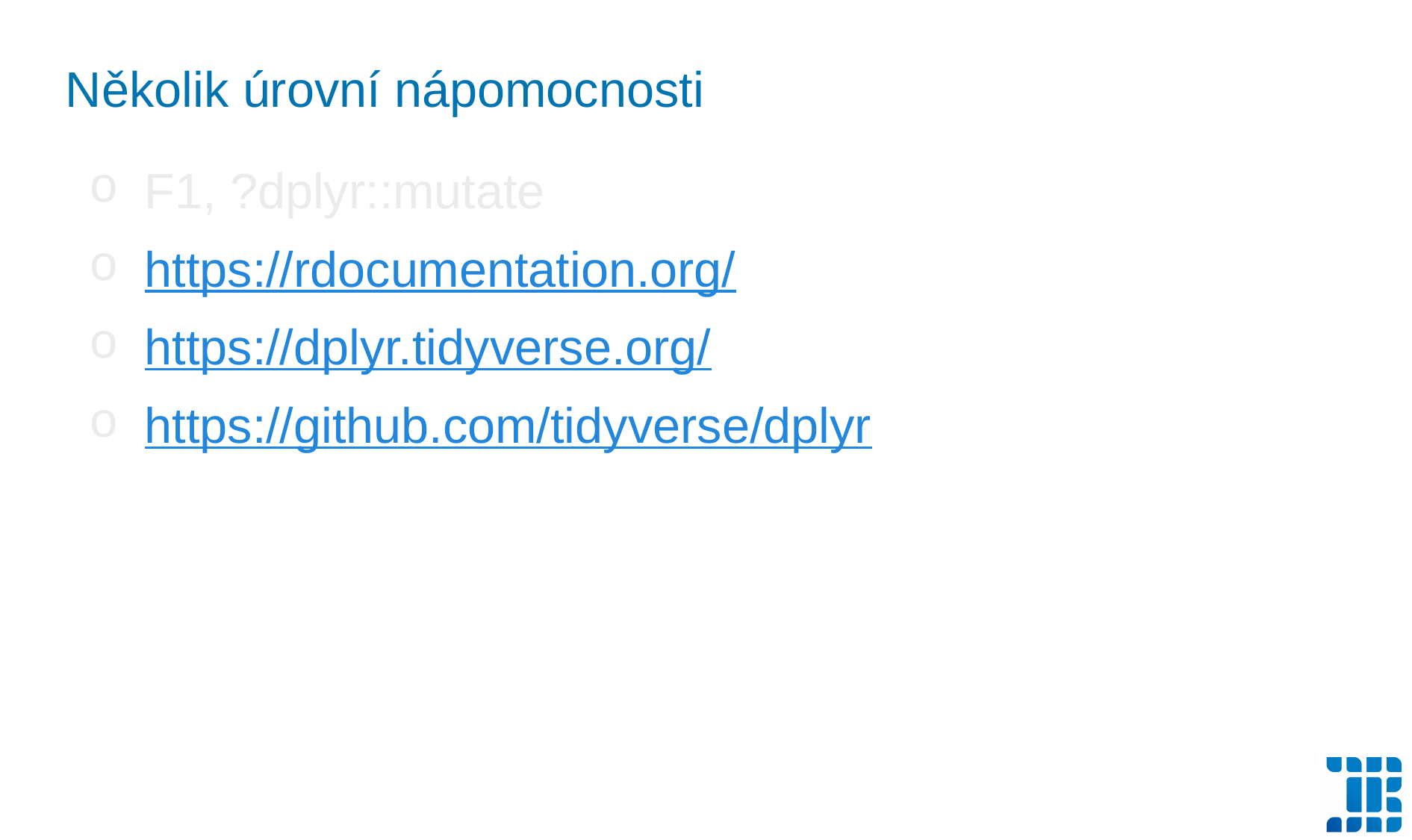

Několik úrovní nápomocnosti
F1, ?dplyr::mutate
https://rdocumentation.org/
https://dplyr.tidyverse.org/
https://github.com/tidyverse/dplyr